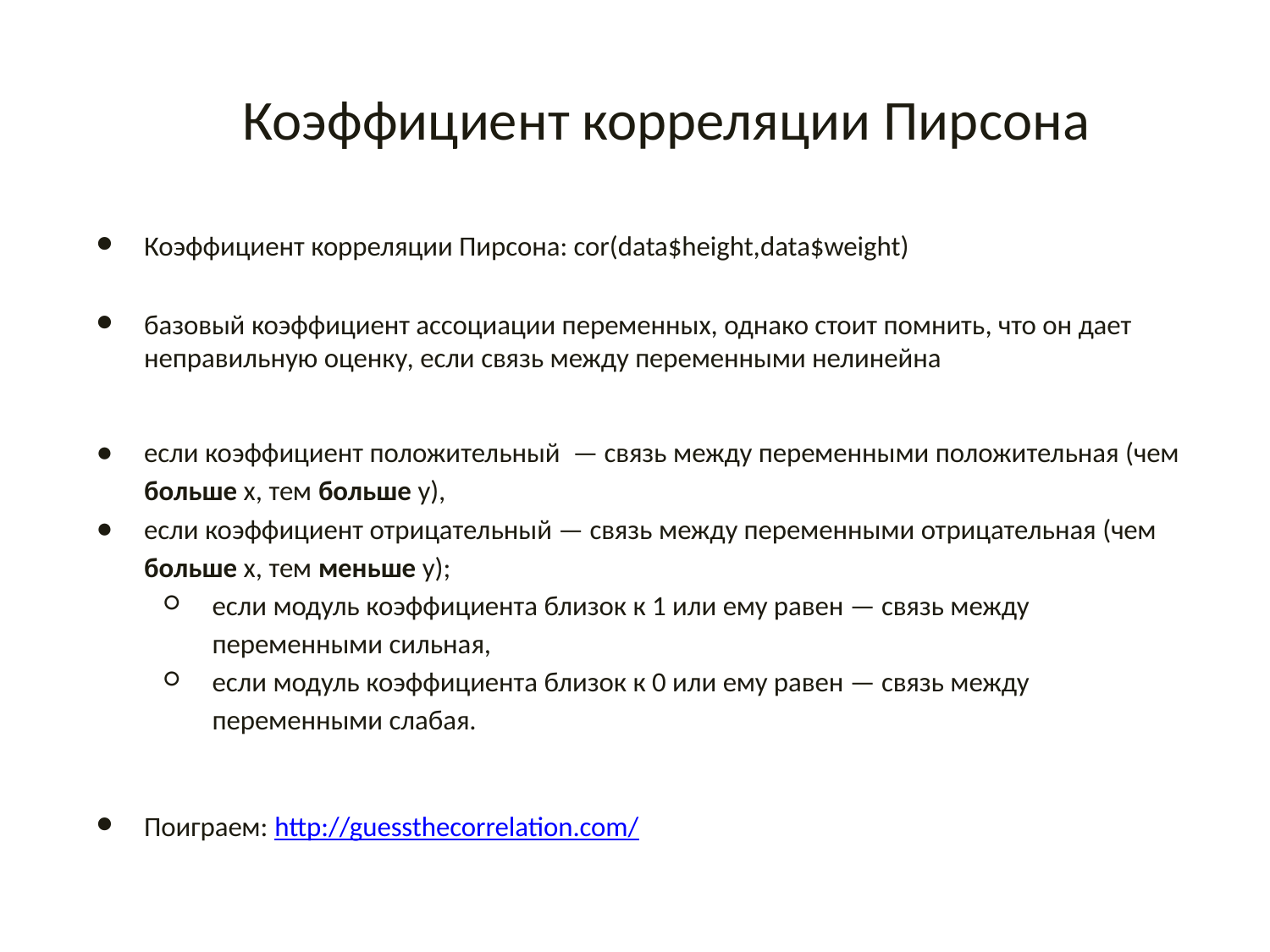

# Коэффициент корреляции Пирсона
Коэффициент корреляции Пирсона: cor(data$height,data$weight)

базовый коэффициент ассоциации переменных, однако стоит помнить, что он дает неправильную оценку, если связь между переменными нелинейна

если коэффициент положительный  — связь между переменными положительная (чем больше x, тем больше y),
если коэффициент отрицательный — связь между переменными отрицательная (чем больше x, тем меньше y);
если модуль коэффициента близок к 1 или ему равен — связь между переменными сильная,
если модуль коэффициента близок к 0 или ему равен — связь между переменными слабая.

Поиграем: http://guessthecorrelation.com/